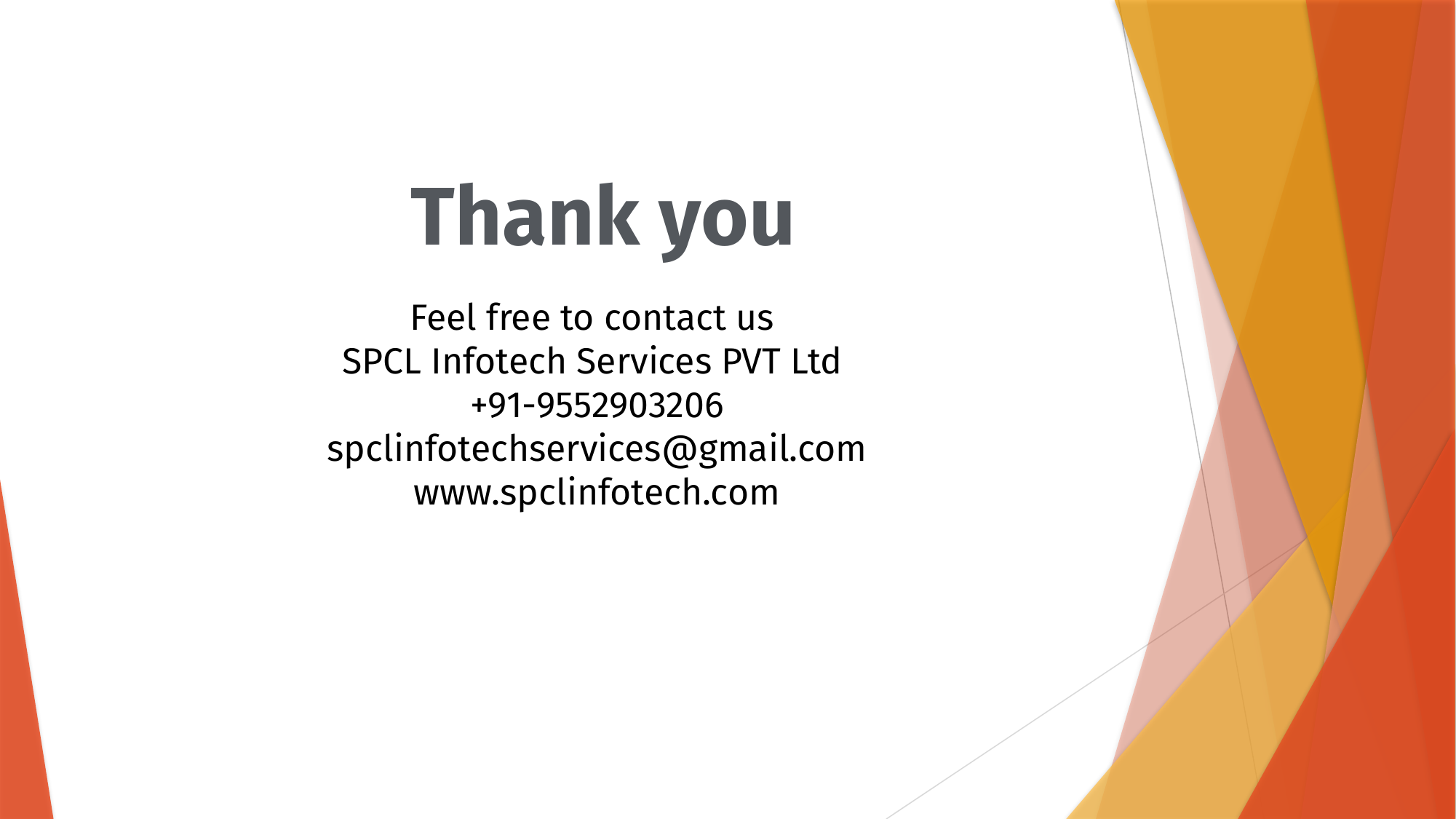

Thank you
 Feel free to contact us
SPCL Infotech Services PVT Ltd
+91-9552903206
spclinfotechservices@gmail.com
www.spclinfotech.com